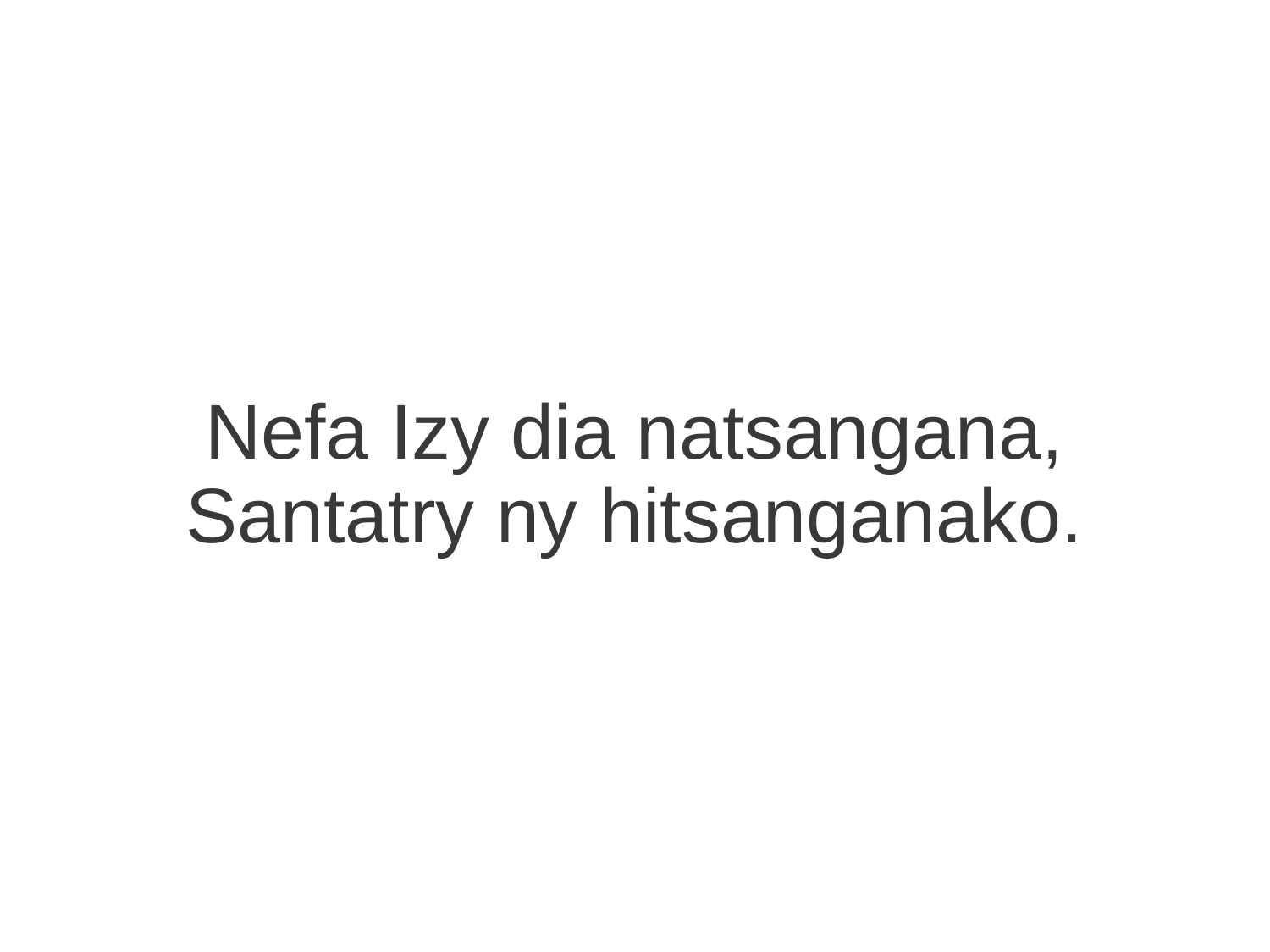

Nefa Izy dia natsangana,
Santatry ny hitsanganako.